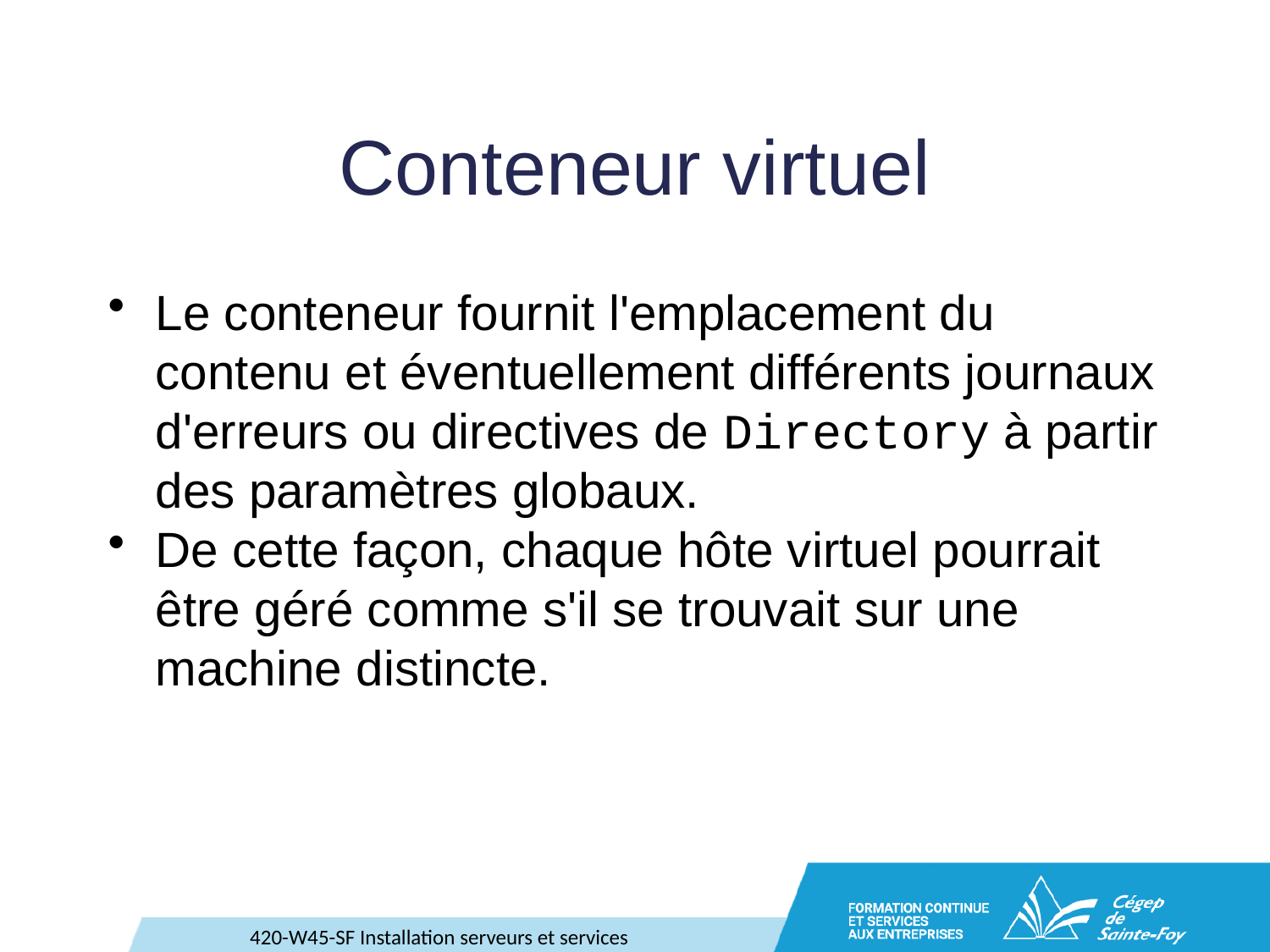

# Conteneur virtuel
Le conteneur fournit l'emplacement du contenu et éventuellement différents journaux d'erreurs ou directives de Directory à partir des paramètres globaux.
De cette façon, chaque hôte virtuel pourrait être géré comme s'il se trouvait sur une machine distincte.